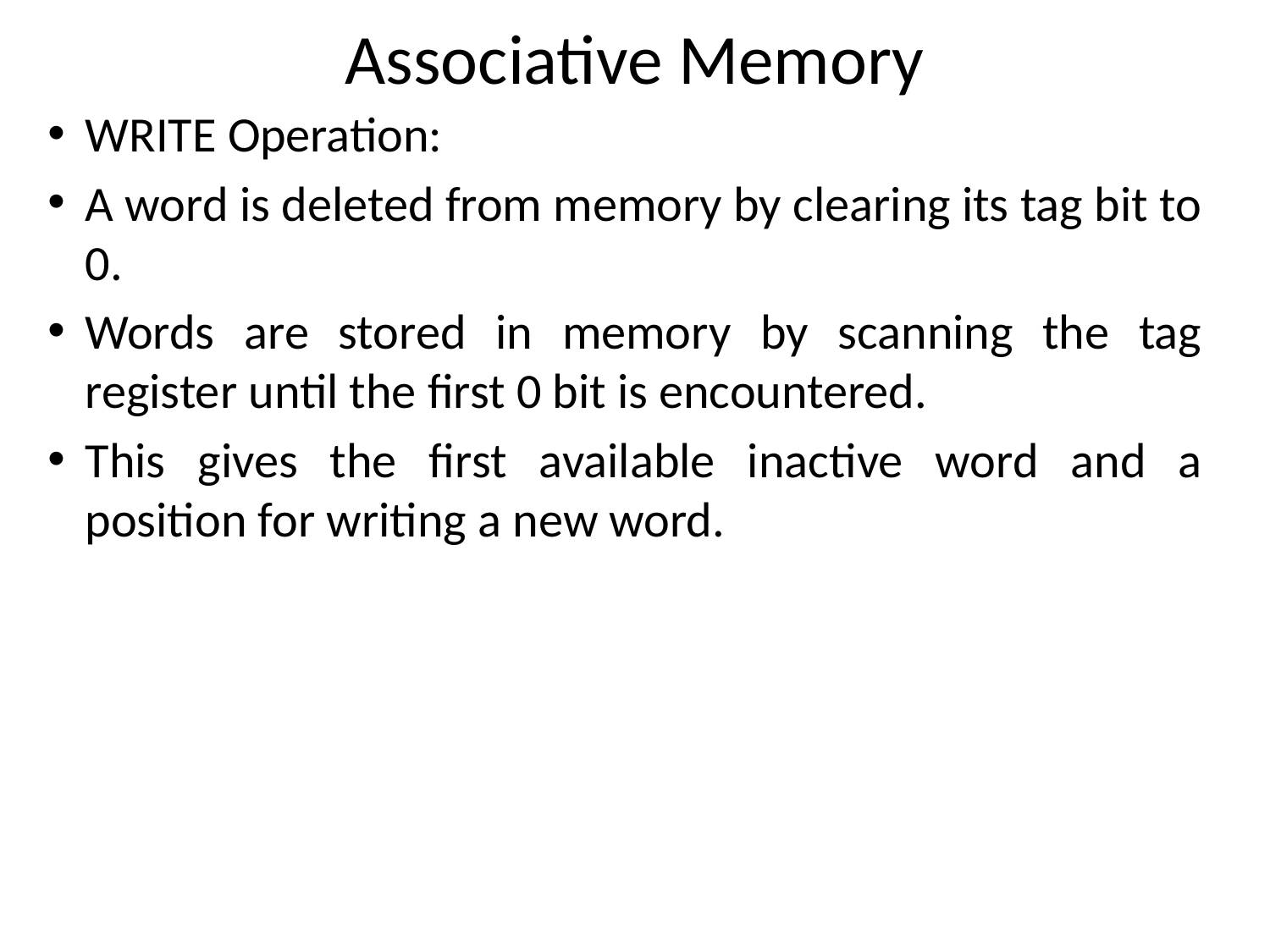

# Associative Memory
WRITE Operation:
A word is deleted from memory by clearing its tag bit to 0.
Words are stored in memory by scanning the tag register until the first 0 bit is encountered.
This gives the first available inactive word and a position for writing a new word.